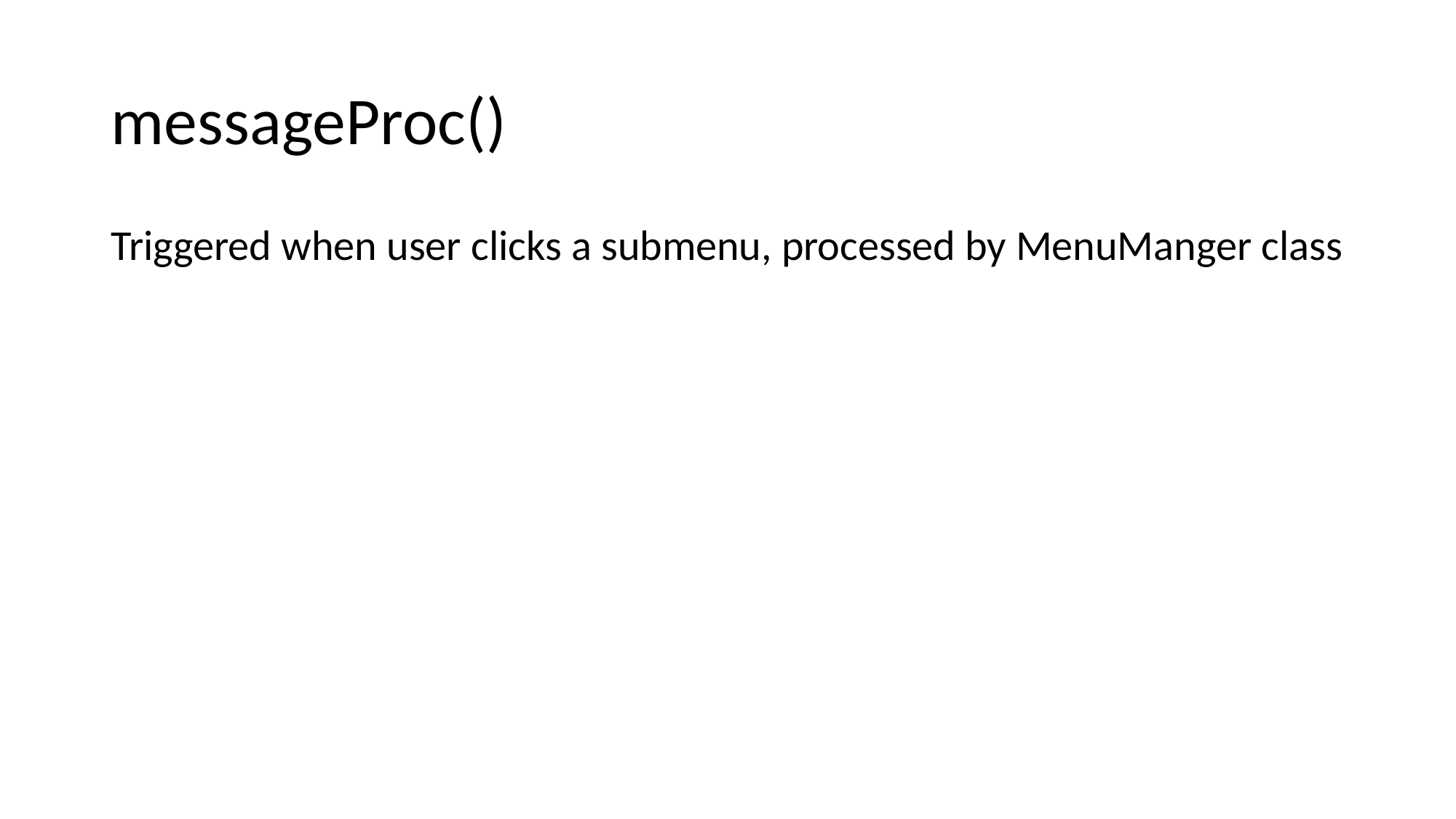

# messageProc()
Triggered when user clicks a submenu, processed by MenuManger class